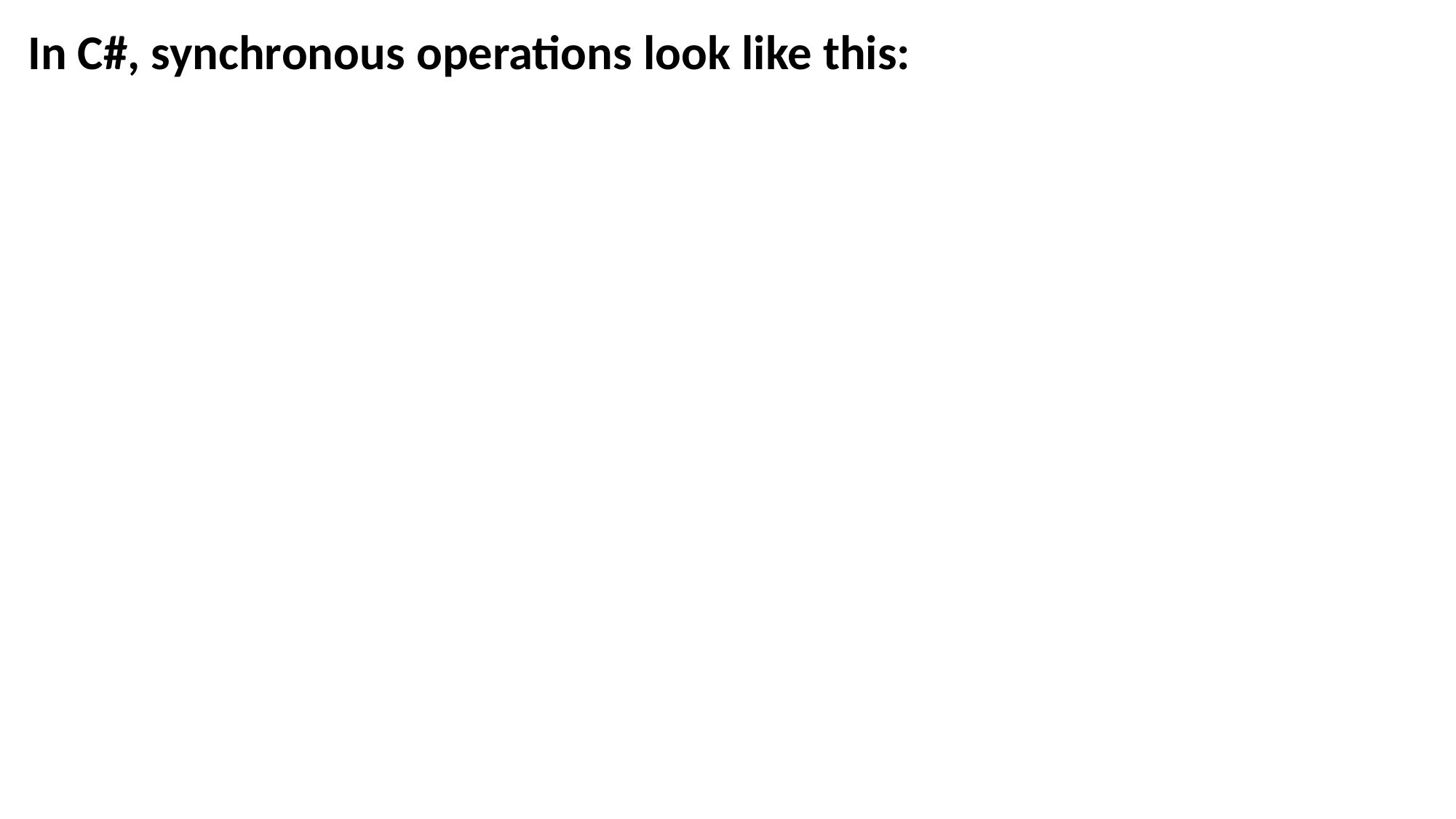

In C#, synchronous operations look like this: